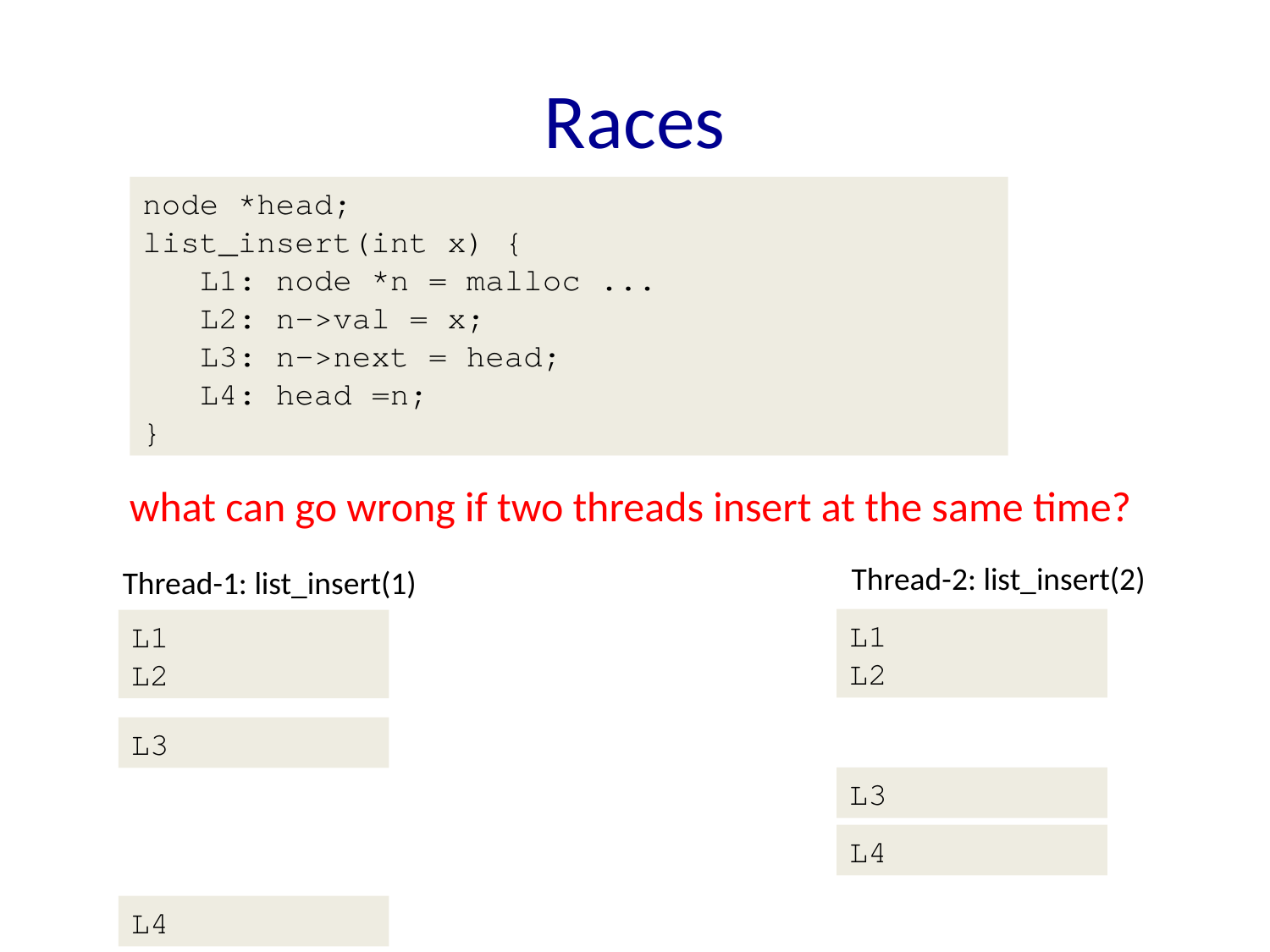

# Races
node *head;
list_insert(int x) {
   L1: node *n = malloc ...
   L2: n->val = x;
   L3: n->next = head;
   L4: head =n;
}
what can go wrong if two threads insert at the same time?
Thread-2: list_insert(2)
Thread-1: list_insert(1)
L1
L2
L1
L2
L3
L3
L4
L4